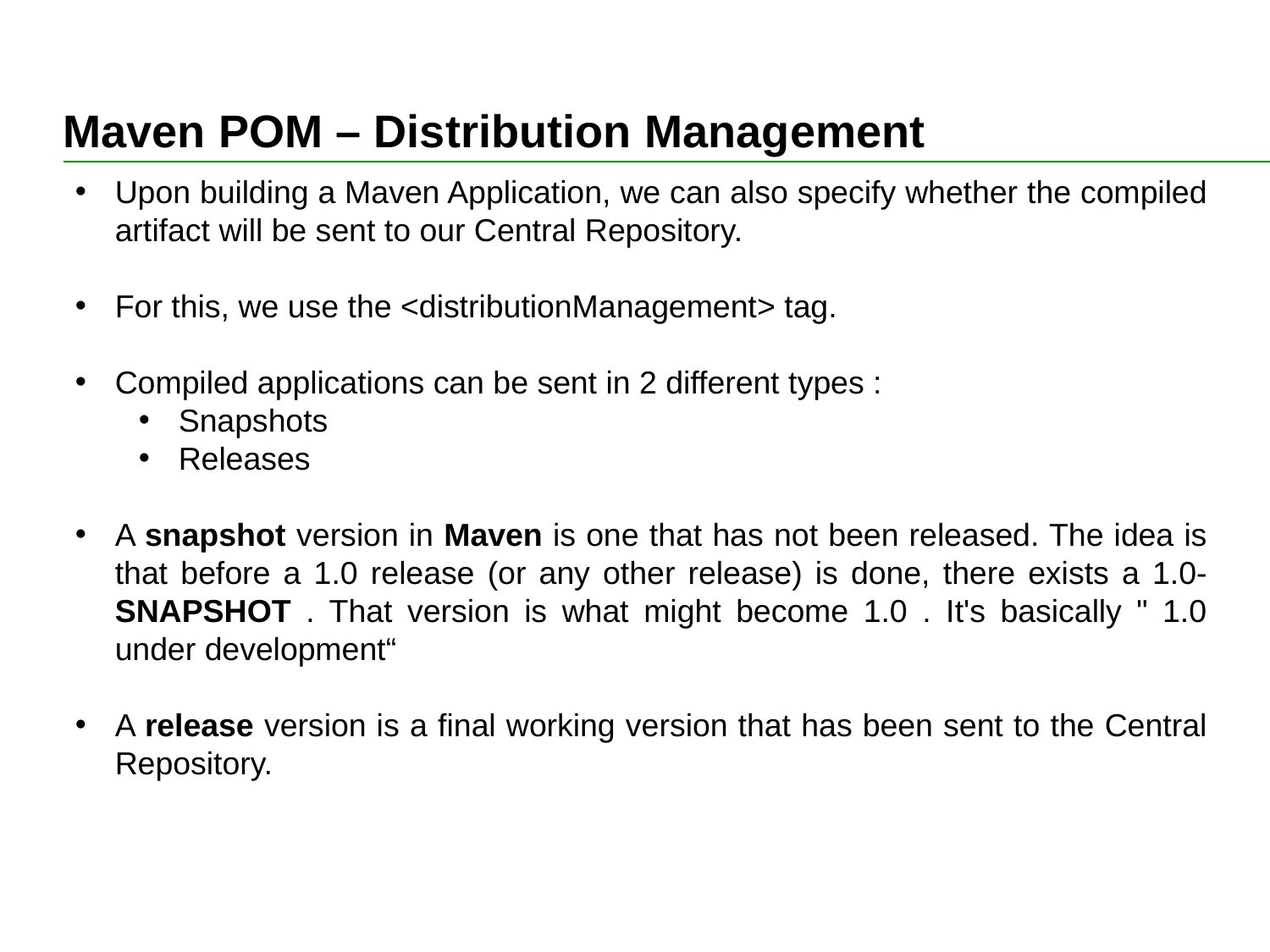

# Maven POM – Distribution Management
Upon building a Maven Application, we can also specify whether the compiled artifact will be sent to our Central Repository.

For this, we use the <distributionManagement> tag.

Compiled applications can be sent in 2 different types :
Snapshots
Releases

A snapshot version in Maven is one that has not been released. The idea is that before a 1.0 release (or any other release) is done, there exists a 1.0-SNAPSHOT . That version is what might become 1.0 . It's basically " 1.0 under development“

A release version is a final working version that has been sent to the Central Repository.